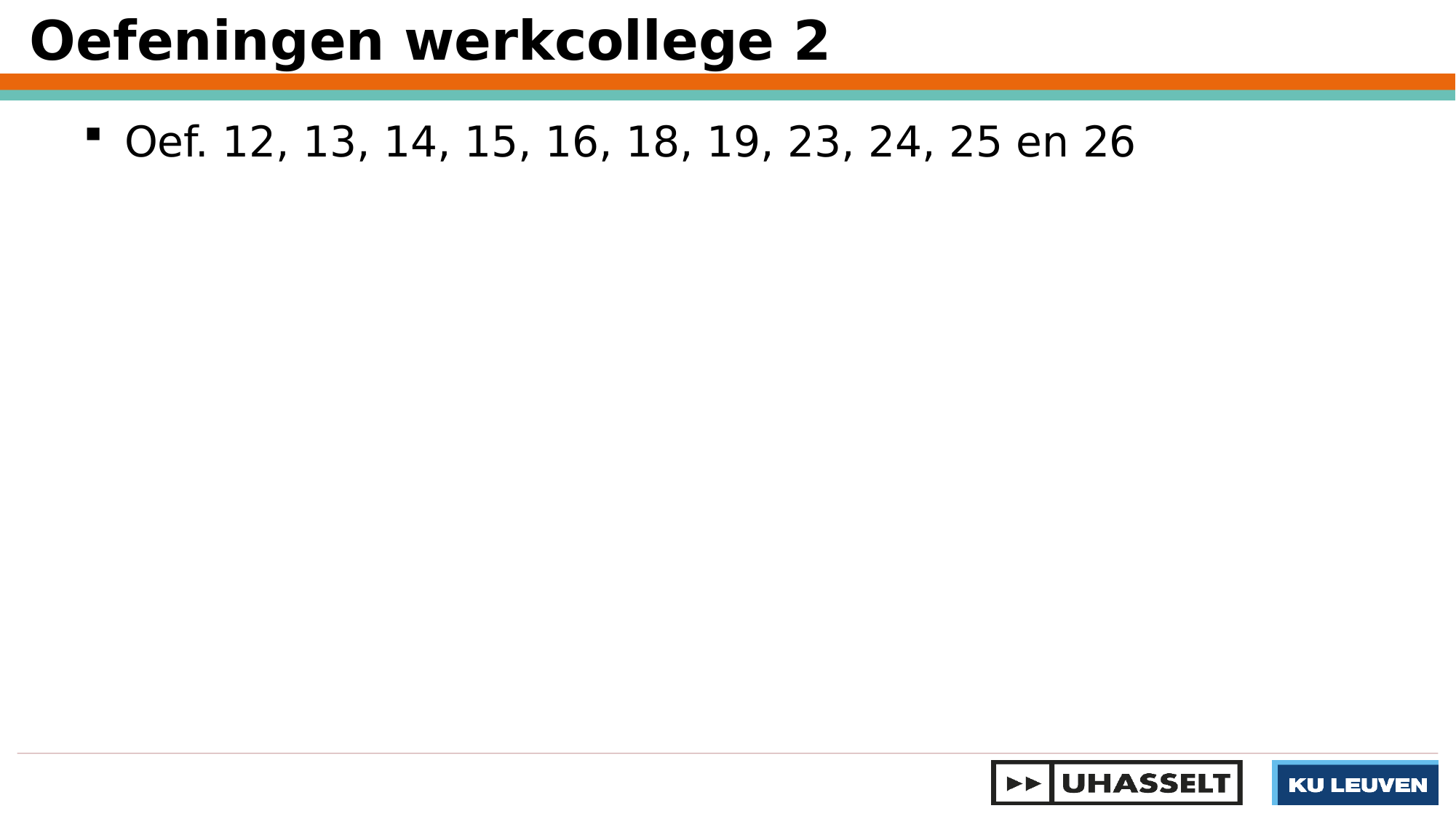

Oefeningen werkcollege 2
Oef. 12, 13, 14, 15, 16, 18, 19, 23, 24, 25 en 26